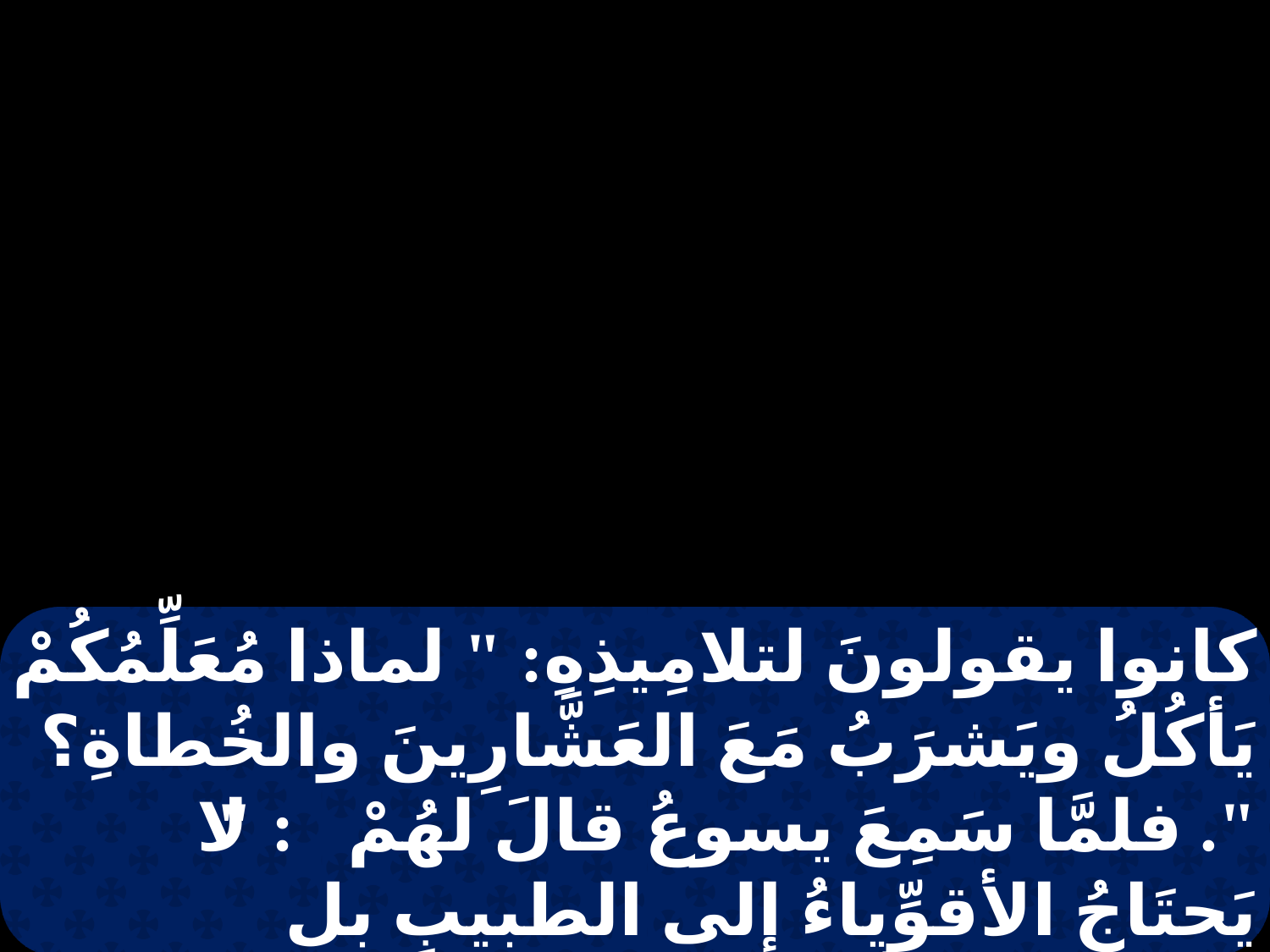

كانوا يقولونَ لتلامِيذِهِ: " لماذا مُعَلِّمُكُمْ يَأكُلُ ويَشرَبُ مَعَ العَشَّارِينَ والخُطاةِ؟ ". فلمَّا سَمِعَ يسوعُ قالَ لهُمْ: " لا يَحتَاجُ الأقوِّياءُ إلى الطبيبِ بل المَرضَى. لأنِّي لَمْ آتِ لأدعُوا الأبرارَ بل الخُطاةِ إلى التَّوبَةِ".